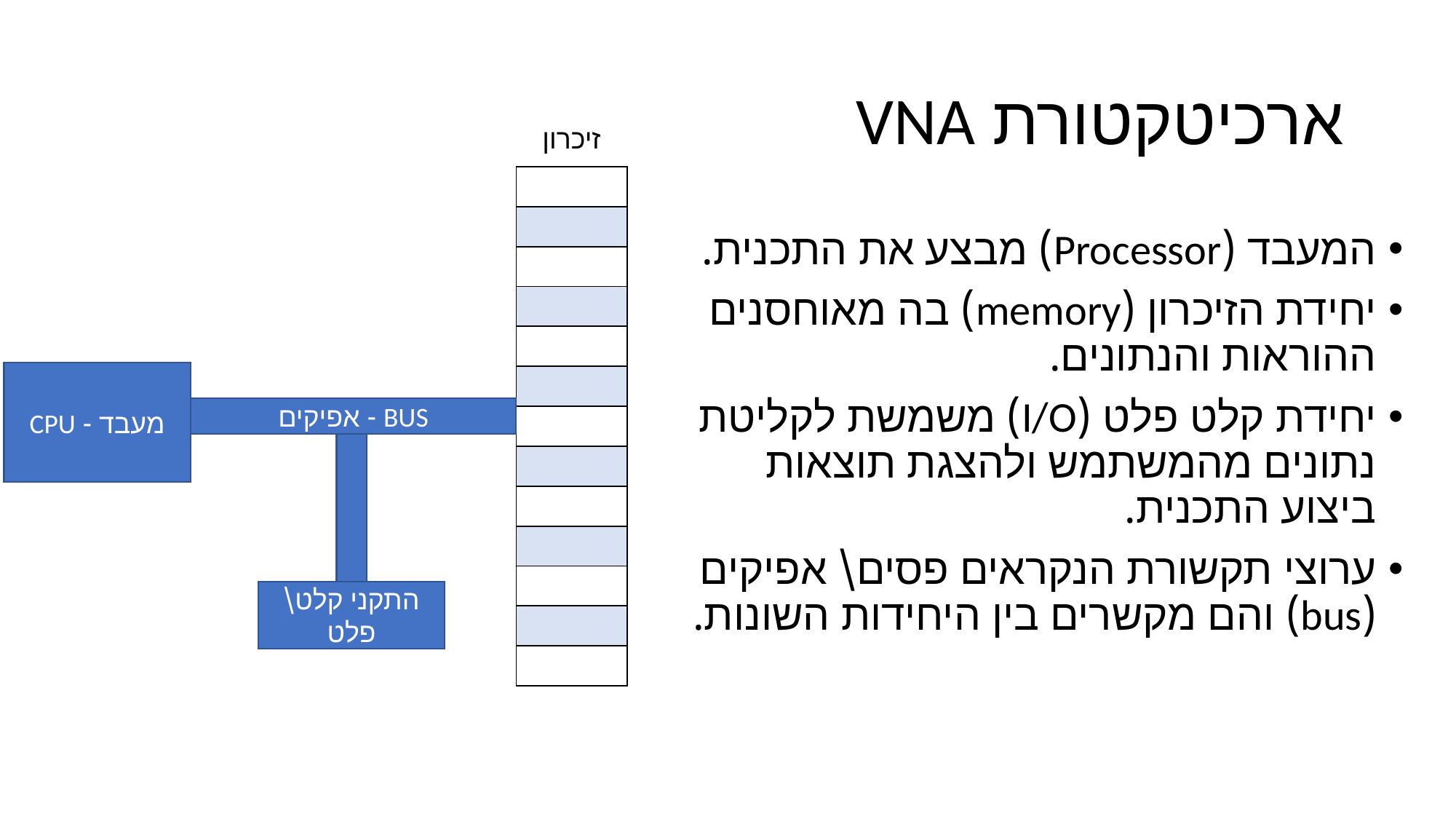

# ארכיטקטורת VNA
זיכרון
|  |
| --- |
|  |
|  |
|  |
|  |
|  |
|  |
|  |
|  |
|  |
|  |
|  |
|  |

המעבד (Processor) מבצע את התכנית.
יחידת הזיכרון (memory) בה מאוחסנים ההוראות והנתונים.
יחידת קלט פלט (I/O) משמשת לקליטת נתונים מהמשתמש ולהצגת תוצאות ביצוע התכנית.
ערוצי תקשורת הנקראים פסים\ אפיקים (bus) והם מקשרים בין היחידות השונות.

מעבד - CPU
BUS - אפיקים

התקני קלט\פלט